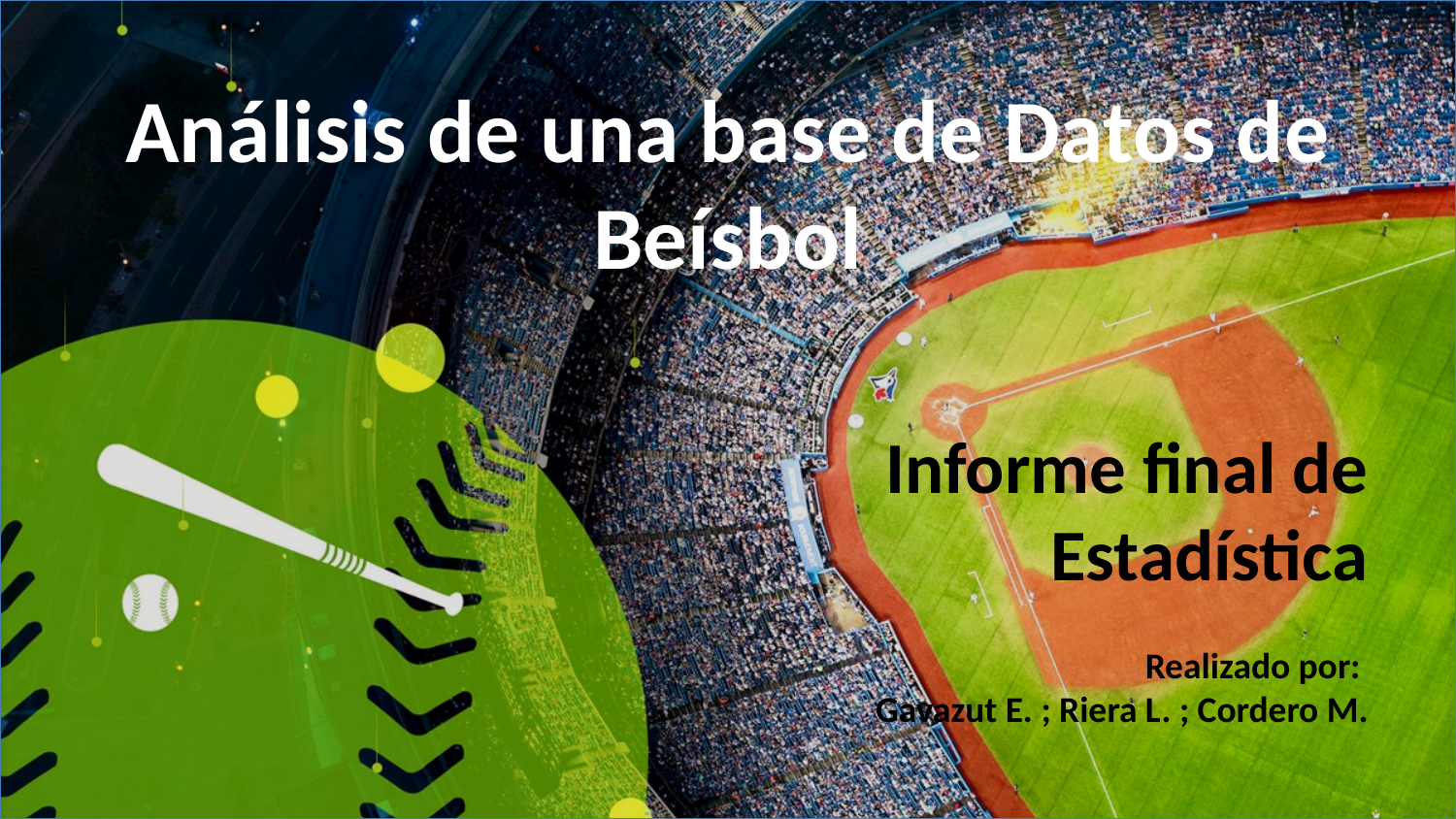

# Análisis de una base de Datos de Beísbol

Informe final de Estadística